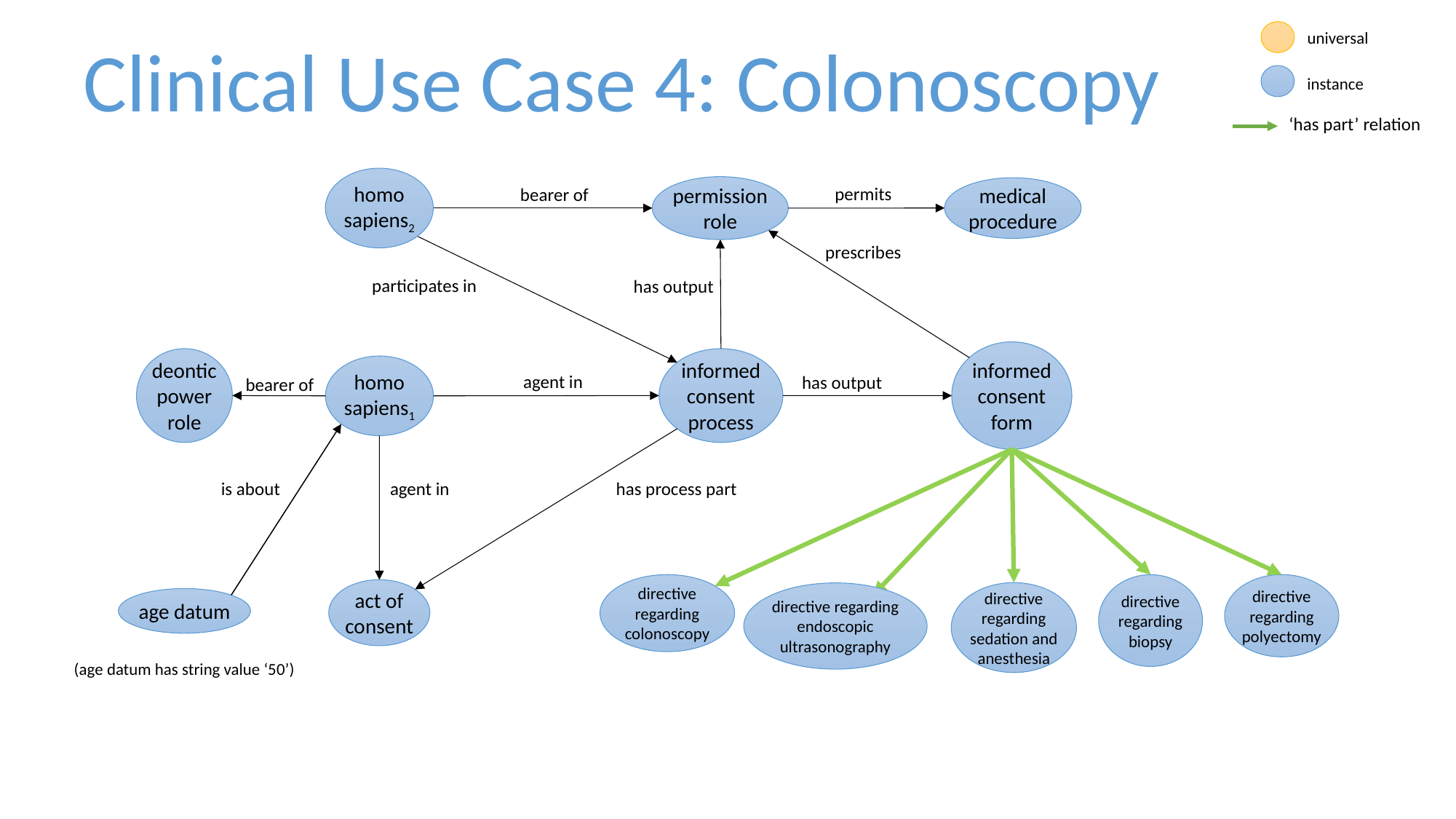

universal
Clinical Use Case 4: Colonoscopy

instance
‘has part’ relation
homo sapiens2
permission role
permits
bearer of
medical procedure
prescribes
participates in
has output
informed consent form
deontic
power role
informed consent process
homo sapiens1
agent in
has output
bearer of
is about
agent in
has process part
directive regarding polyectomy
directive regarding colonoscopy
directive regarding biopsy
act of consent
directive regarding sedation and anesthesia
directive regarding endoscopic ultrasonography
age datum
(age datum has string value ‘50’)